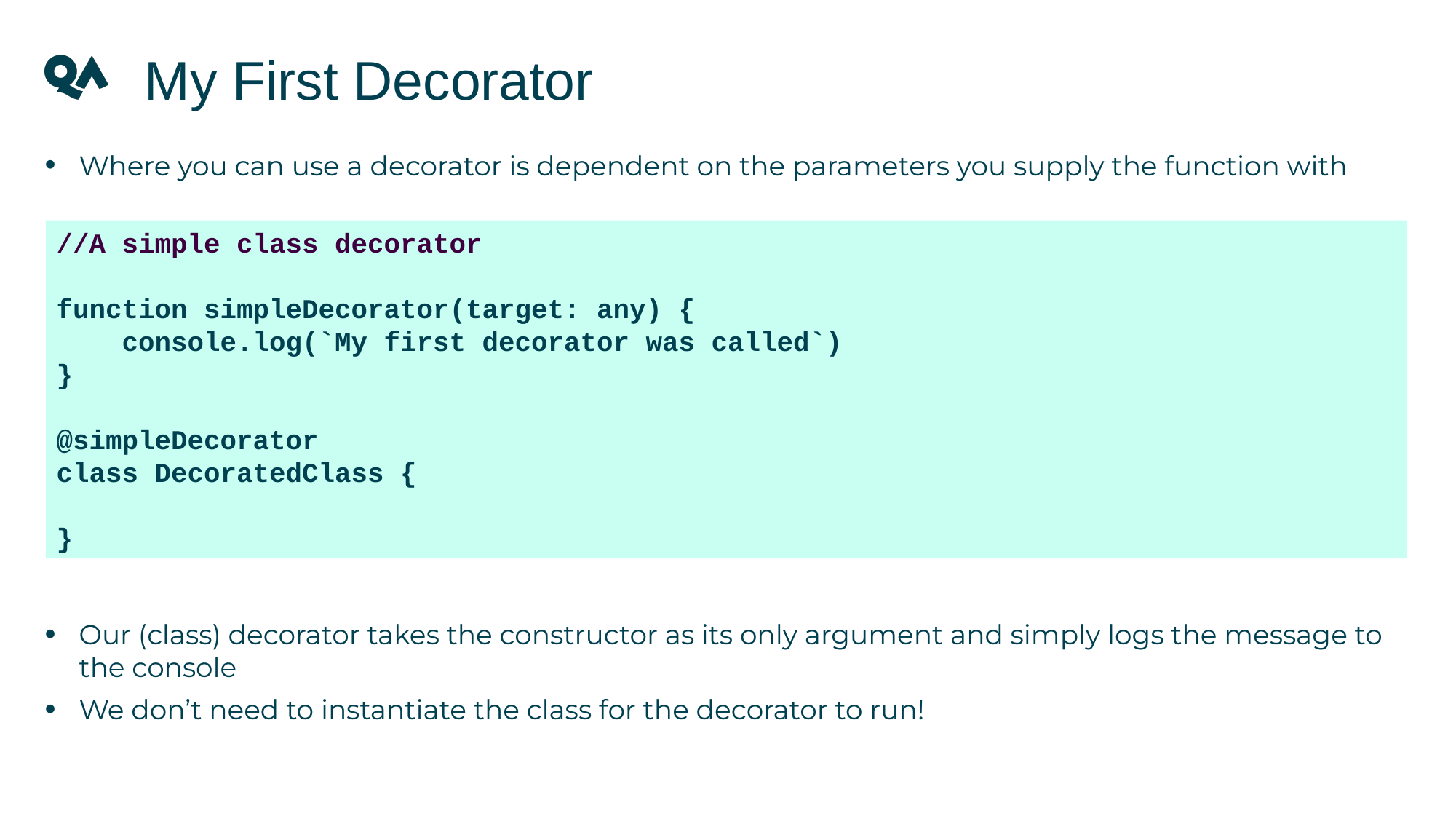

My First Decorator
Where you can use a decorator is dependent on the parameters you supply the function with

Our (class) decorator takes the constructor as its only argument and simply logs the message to the console
We don’t need to instantiate the class for the decorator to run!
//A simple class decorator

function simpleDecorator(target: any) {
    console.log(`My first decorator was called`)
}

@simpleDecorator
class DecoratedClass {

}